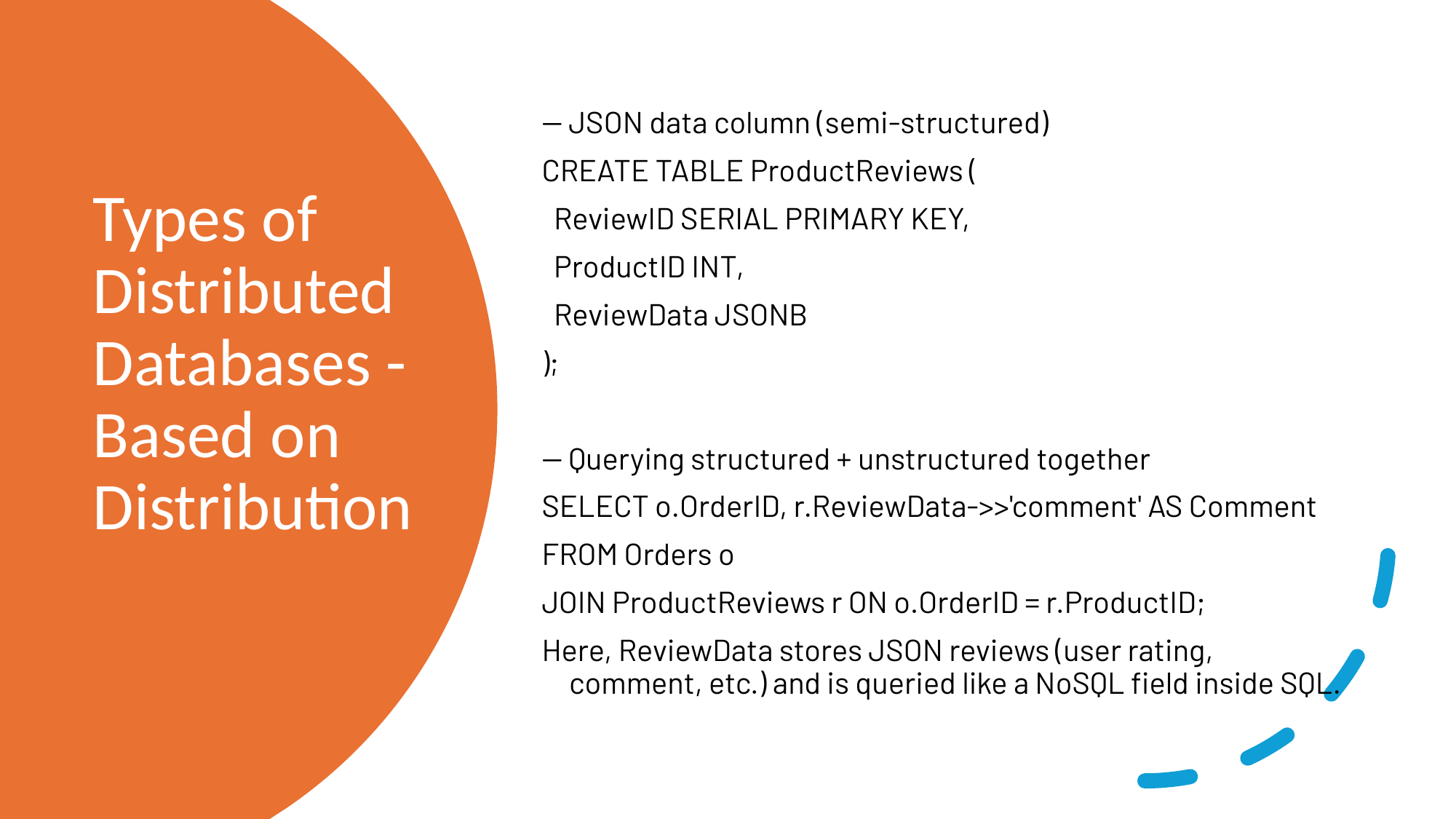

-- JSON data column (semi-structured)
CREATE TABLE ProductReviews (
  ReviewID SERIAL PRIMARY KEY,
  ProductID INT,
  ReviewData JSONB
);

-- Querying structured + unstructured together
SELECT o.OrderID, r.ReviewData->>'comment' AS Comment
FROM Orders o
JOIN ProductReviews r ON o.OrderID = r.ProductID;
Here, ReviewData stores JSON reviews (user rating, comment, etc.) and is queried like a NoSQL field inside SQL.
# Types of Distributed Databases - Based on Distribution